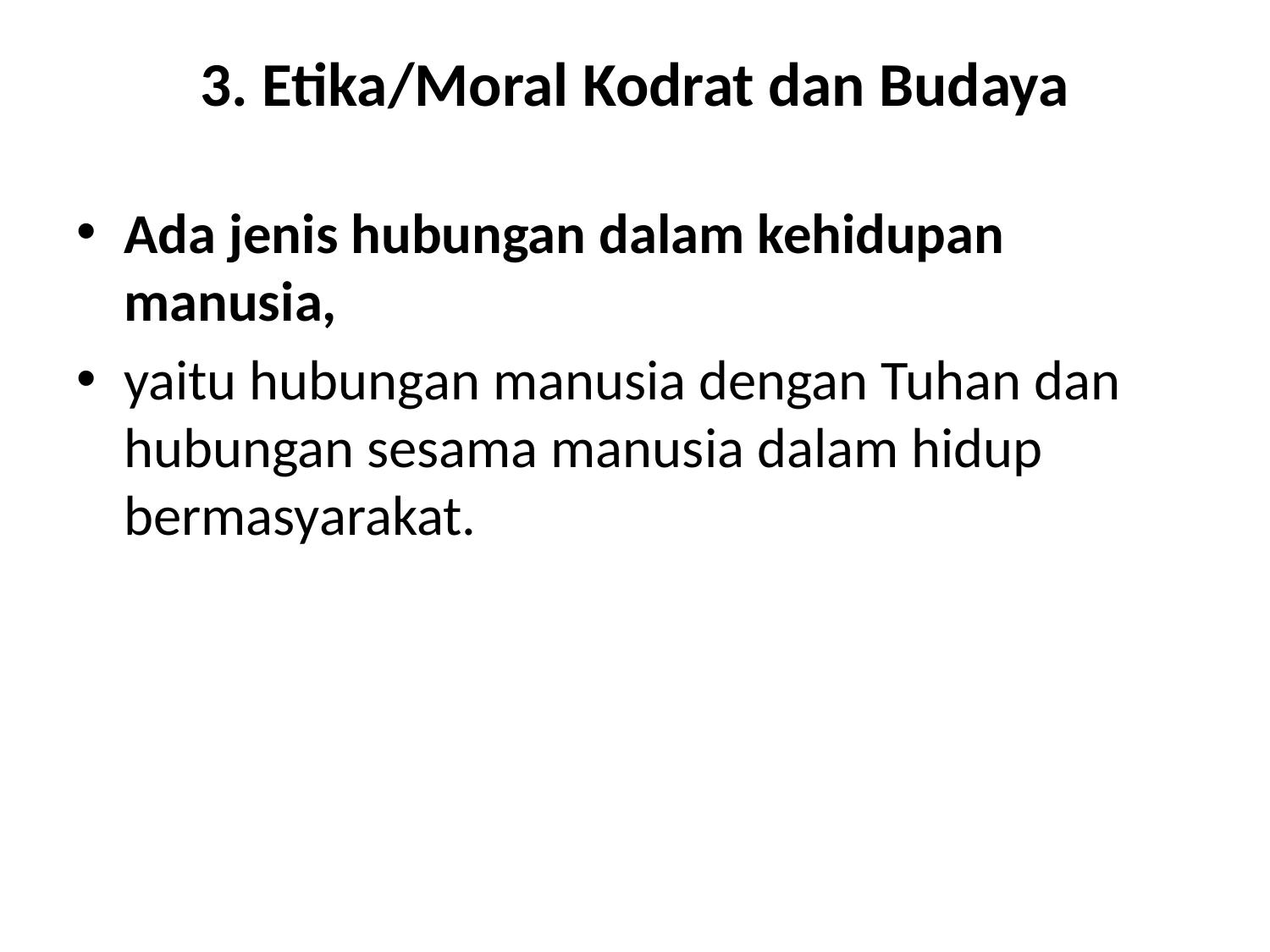

# 3. Etika/Moral Kodrat dan Budaya
Ada jenis hubungan dalam kehidupan manusia,
yaitu hubungan manusia dengan Tuhan dan hubungan sesama manusia dalam hidup bermasyarakat.